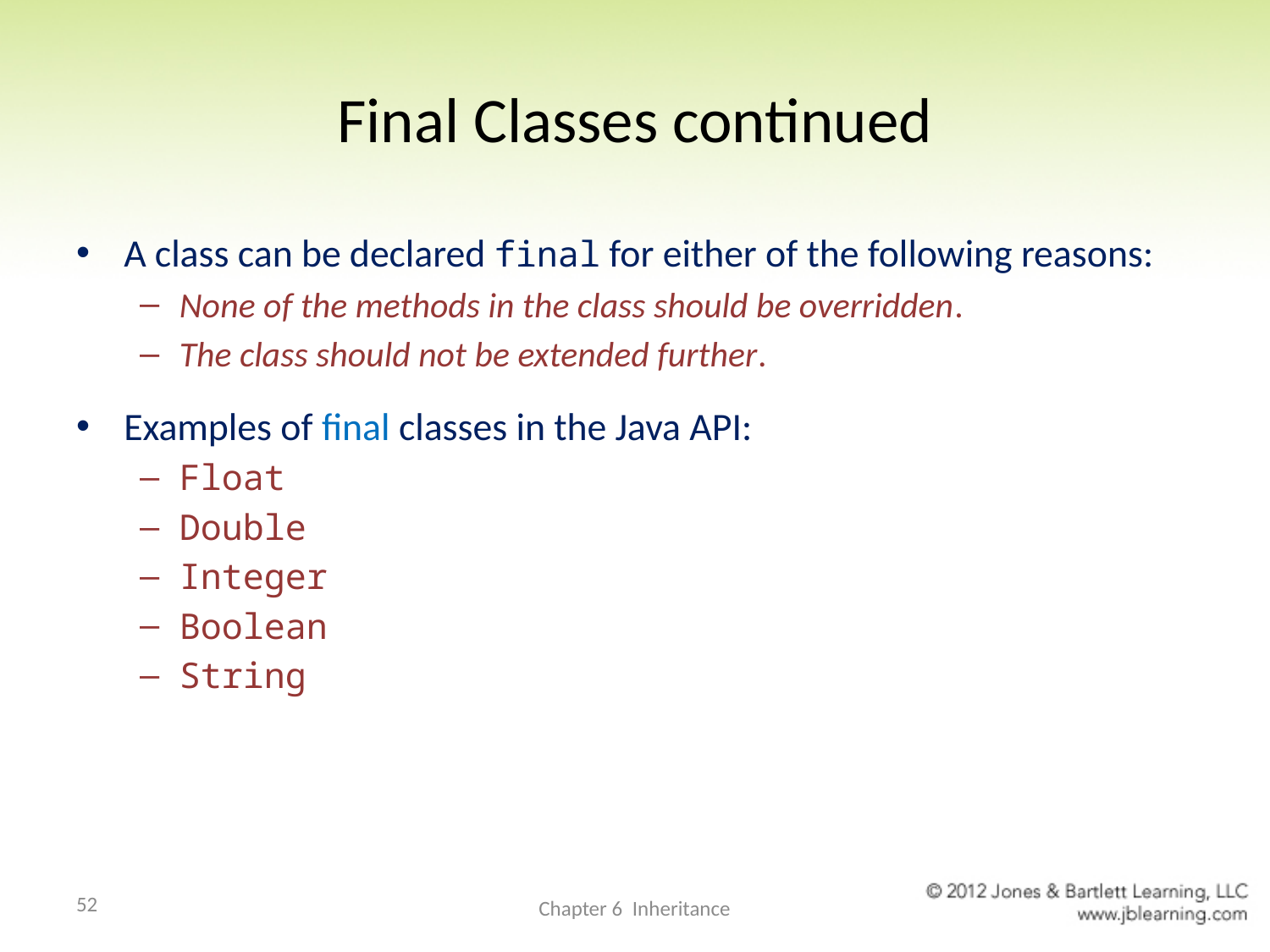

# Final Classes continued
A class can be declared final for either of the following reasons:
None of the methods in the class should be overridden.
The class should not be extended further.
Examples of final classes in the Java API:
Float
Double
Integer
Boolean
String
52
Chapter 6  Inheritance